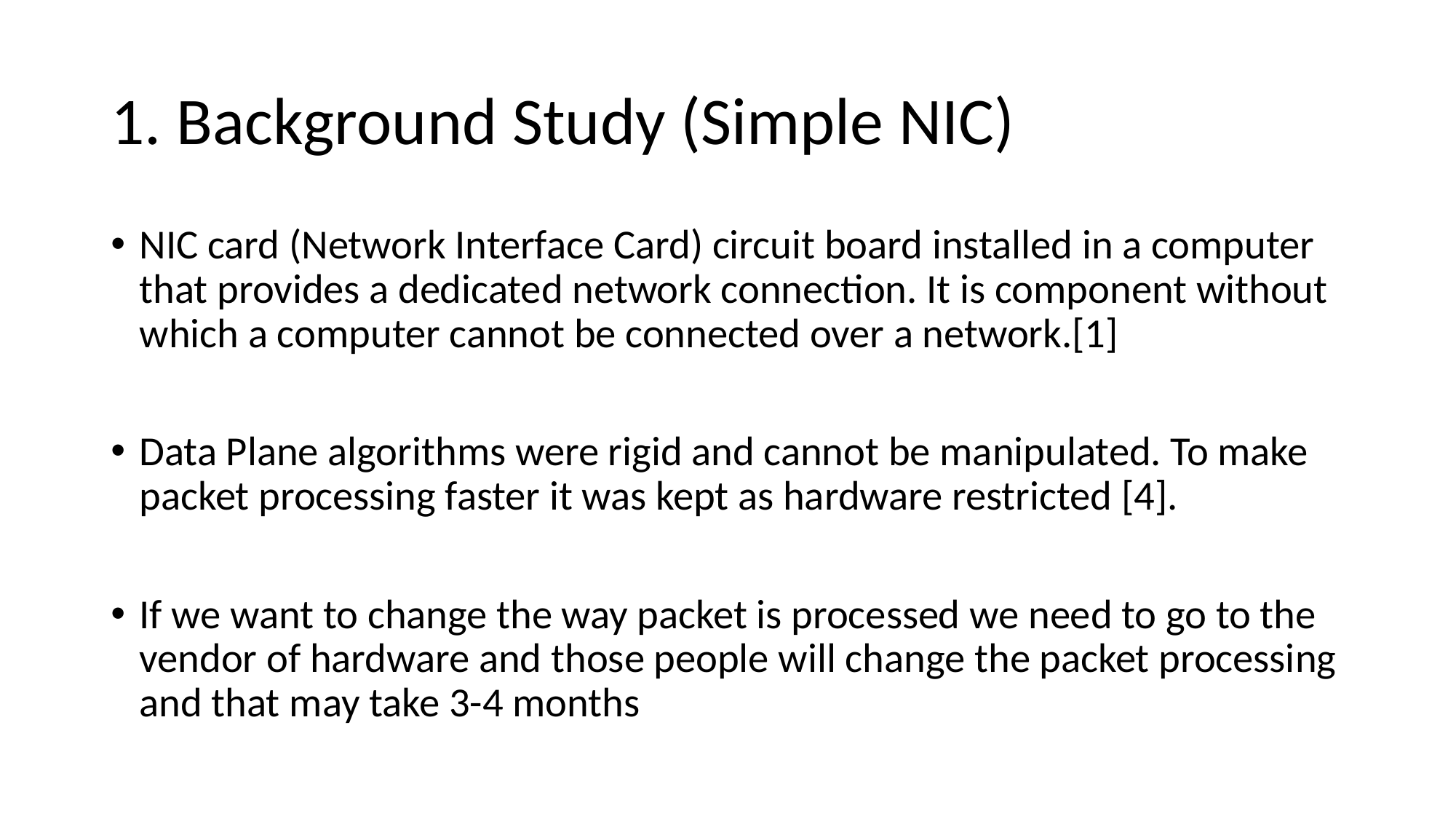

# 1. Background Study (Simple NIC)
NIC card (Network Interface Card) circuit board installed in a computer that provides a dedicated network connection. It is component without which a computer cannot be connected over a network.[1]

Data Plane algorithms were rigid and cannot be manipulated. To make packet processing faster it was kept as hardware restricted [4].

If we want to change the way packet is processed we need to go to the vendor of hardware and those people will change the packet processing and that may take 3-4 months